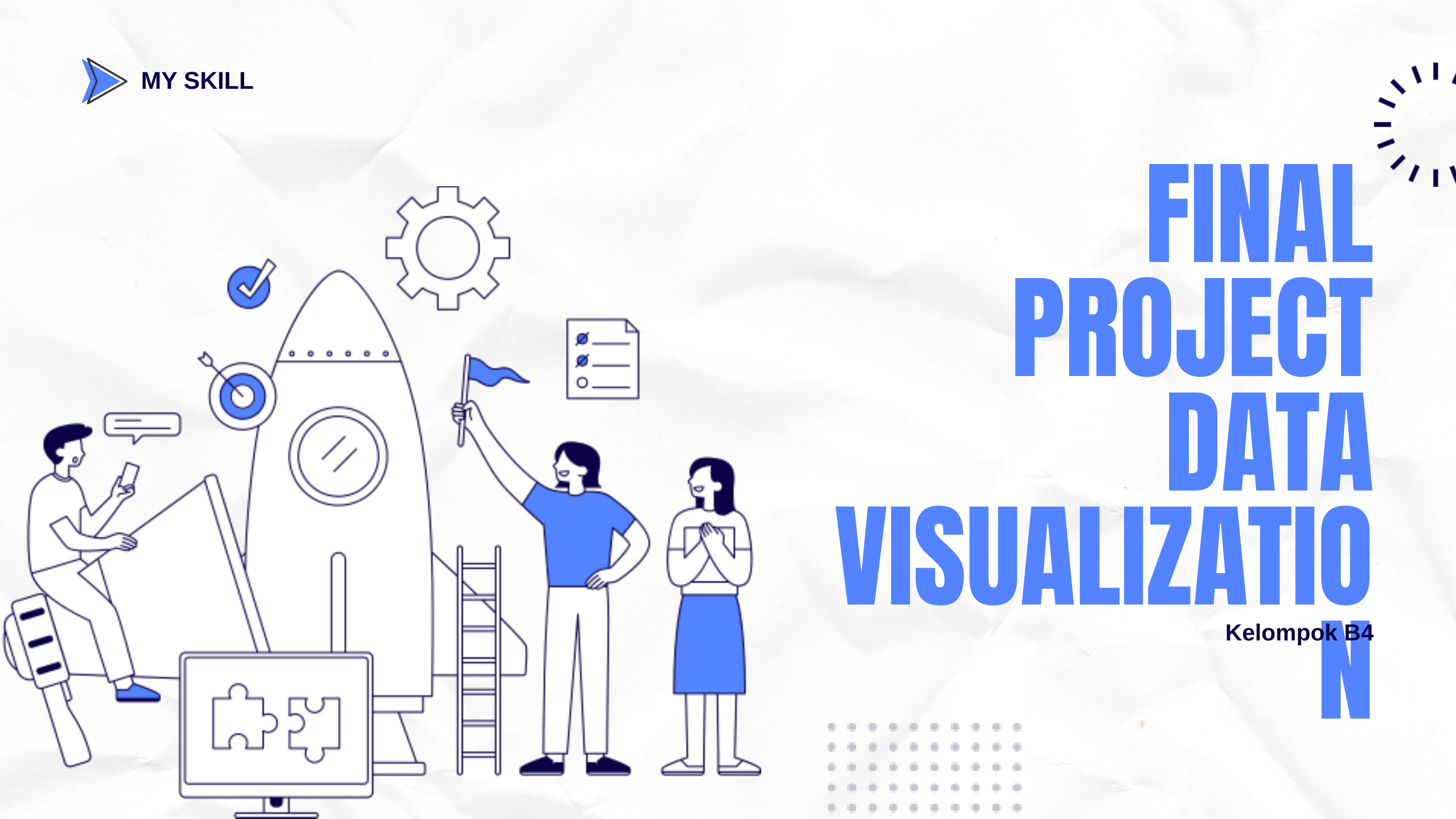

MY SKILL
FINAL
PROJECT
DATA VISUALIZATION

Kelompok B4